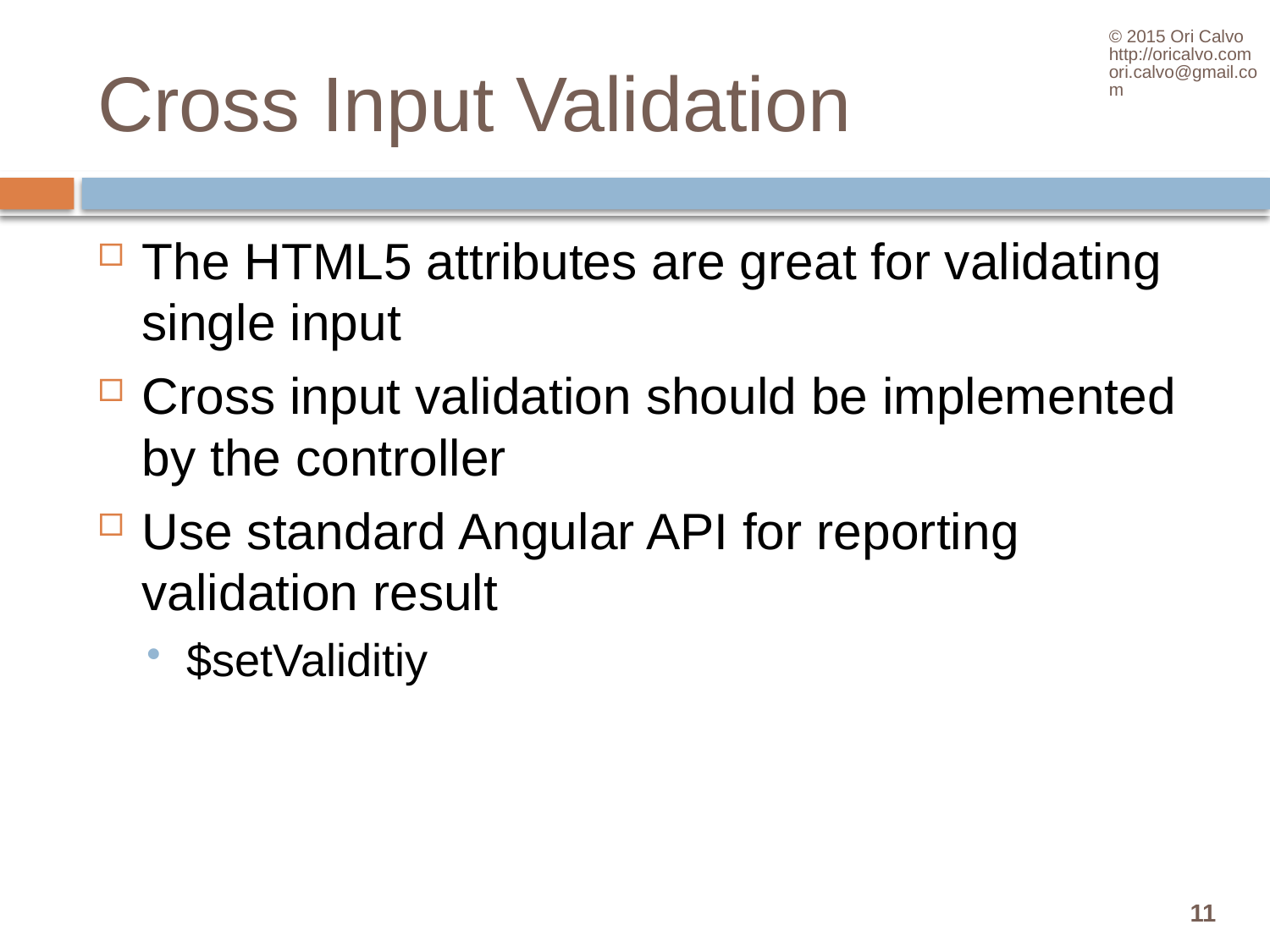

© 2015 Ori Calvo http://oricalvo.com ori.calvo@gmail.com
# Cross Input Validation
The HTML5 attributes are great for validating single input
Cross input validation should be implemented by the controller
Use standard Angular API for reporting validation result
$setValiditiy